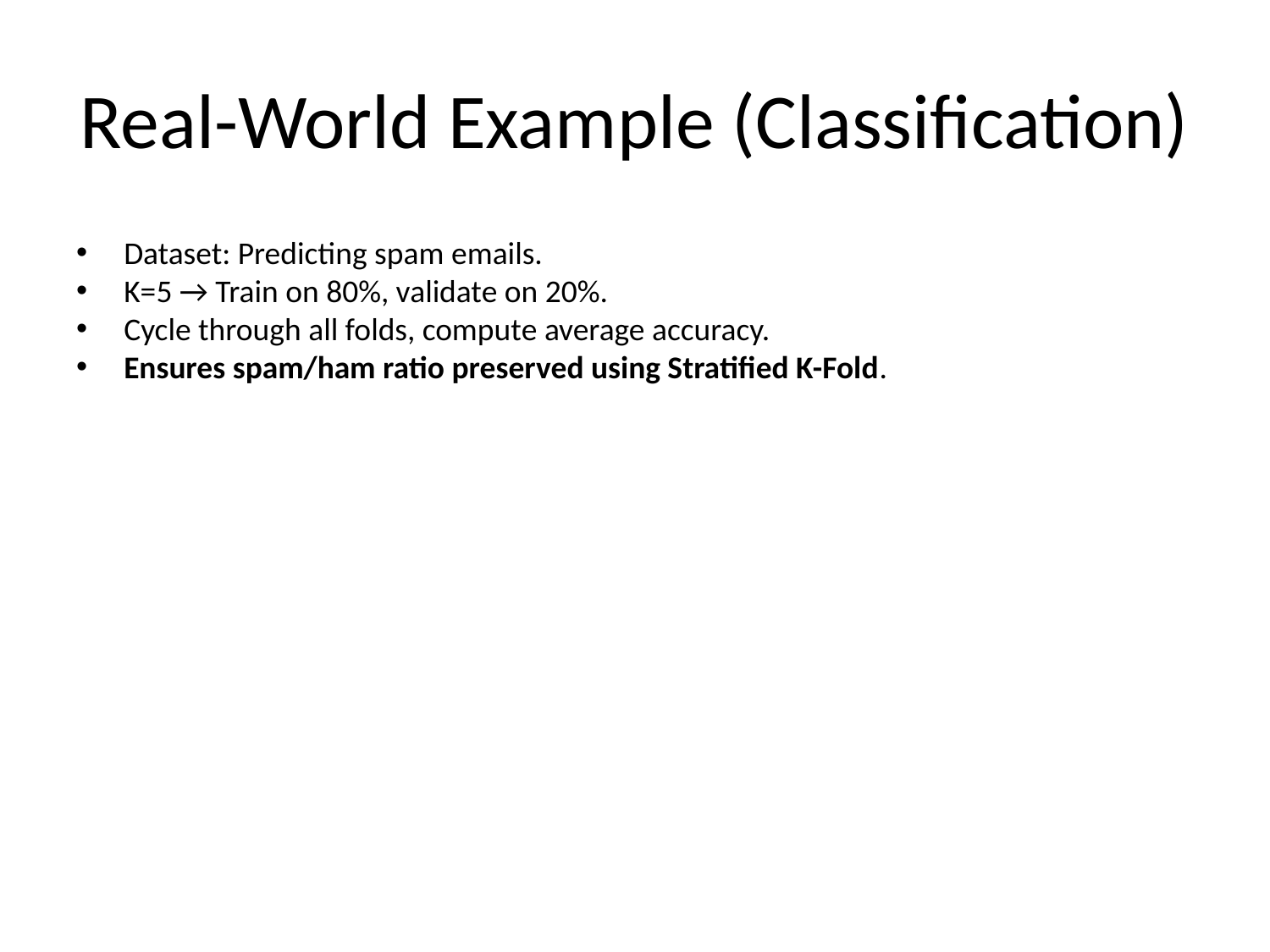

# Real-World Example (Classification)
Dataset: Predicting spam emails.
K=5 → Train on 80%, validate on 20%.
Cycle through all folds, compute average accuracy.
Ensures spam/ham ratio preserved using Stratified K-Fold.